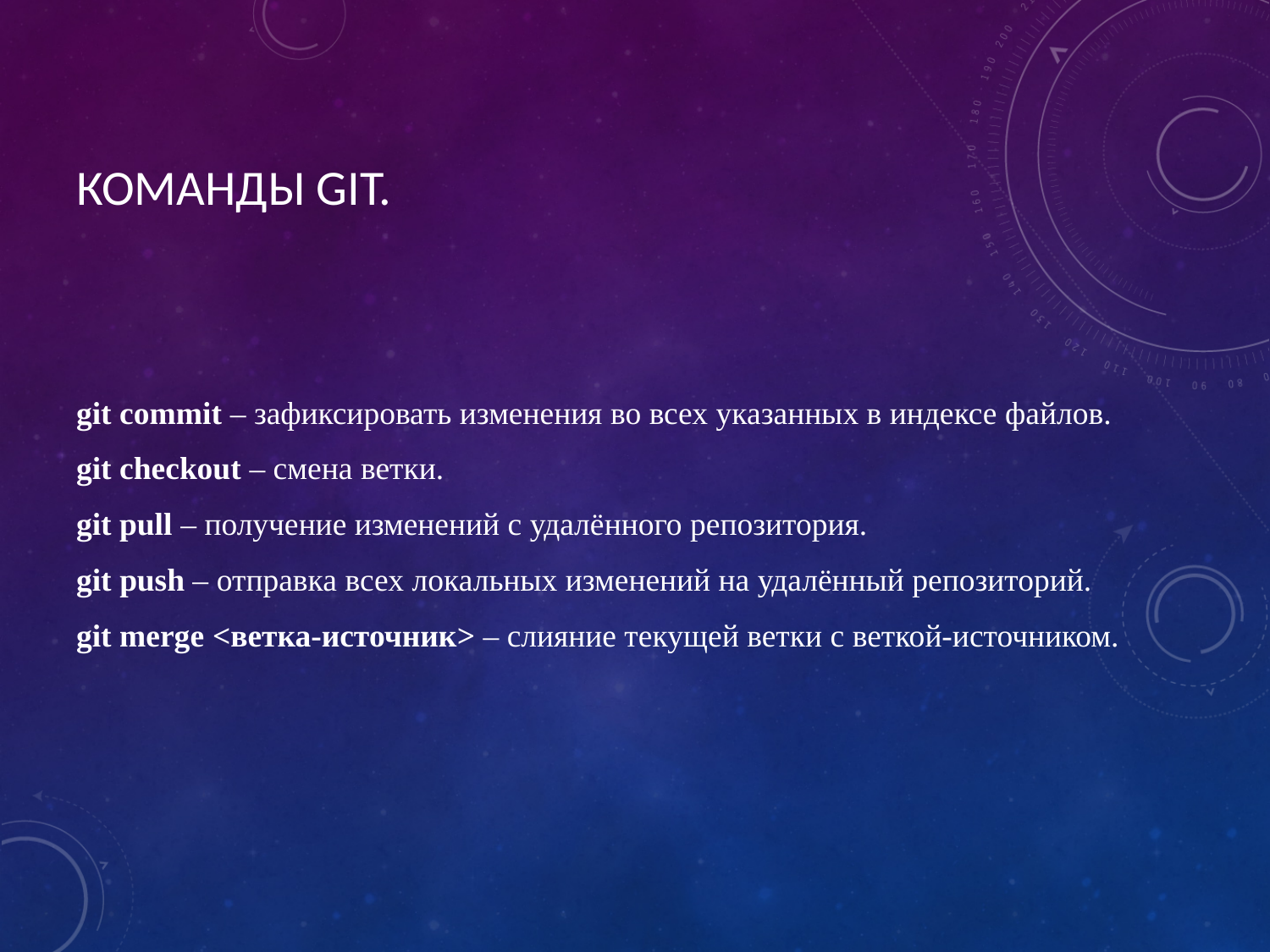

# Команды Git.
git commit – зафиксировать изменения во всех указанных в индексе файлов.
git checkout – смена ветки.
git pull – получение изменений с удалённого репозитория.
git push – отправка всех локальных изменений на удалённый репозиторий.
git merge <ветка-источник> – слияние текущей ветки с веткой-источником.